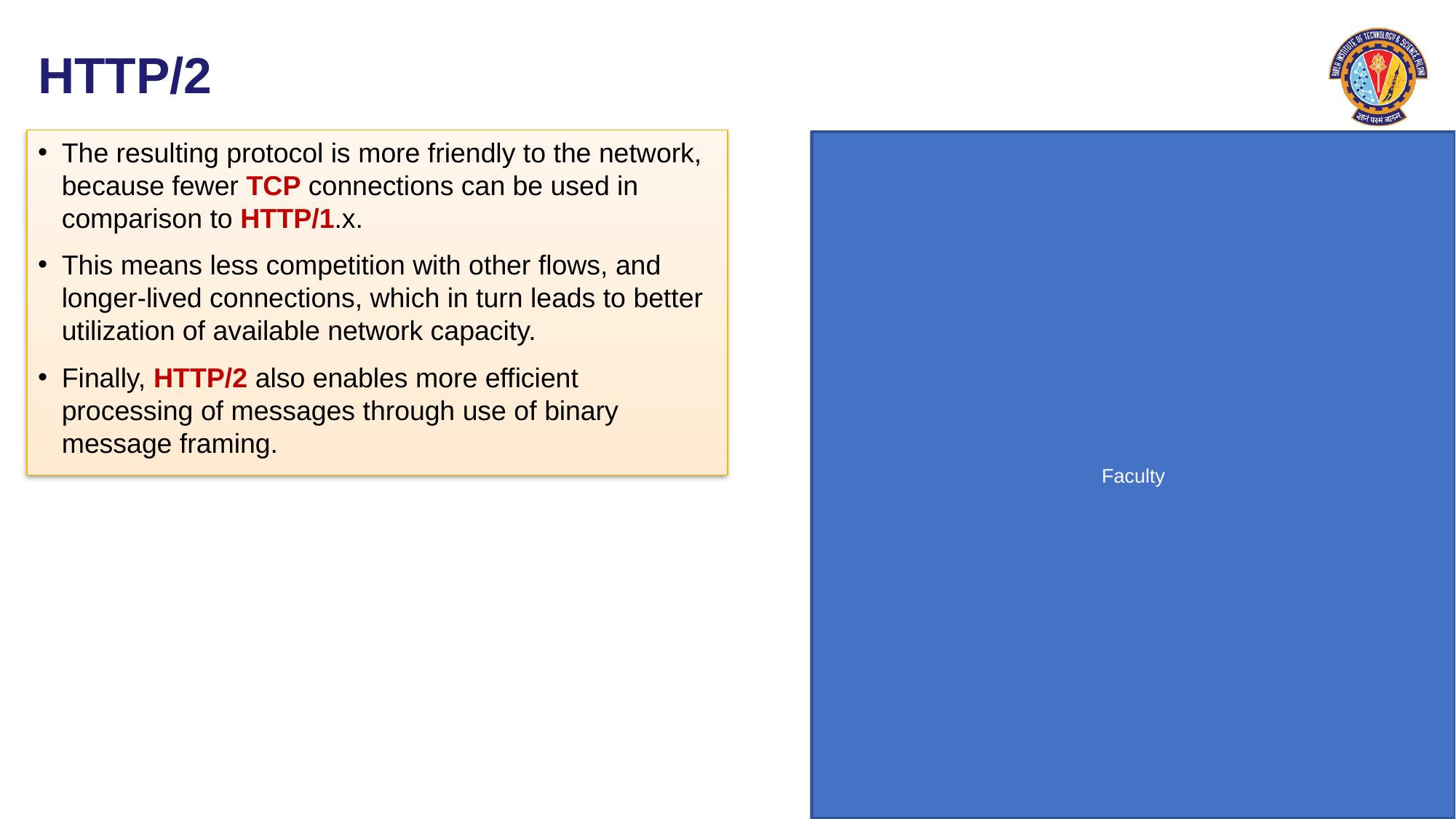

# HTTP/2
The resulting protocol is more friendly to the network, because fewer TCP connections can be used in comparison to HTTP/1.x.
This means less competition with other flows, and longer-lived connections, which in turn leads to better utilization of available network capacity.
Finally, HTTP/2 also enables more efficient processing of messages through use of binary message framing.